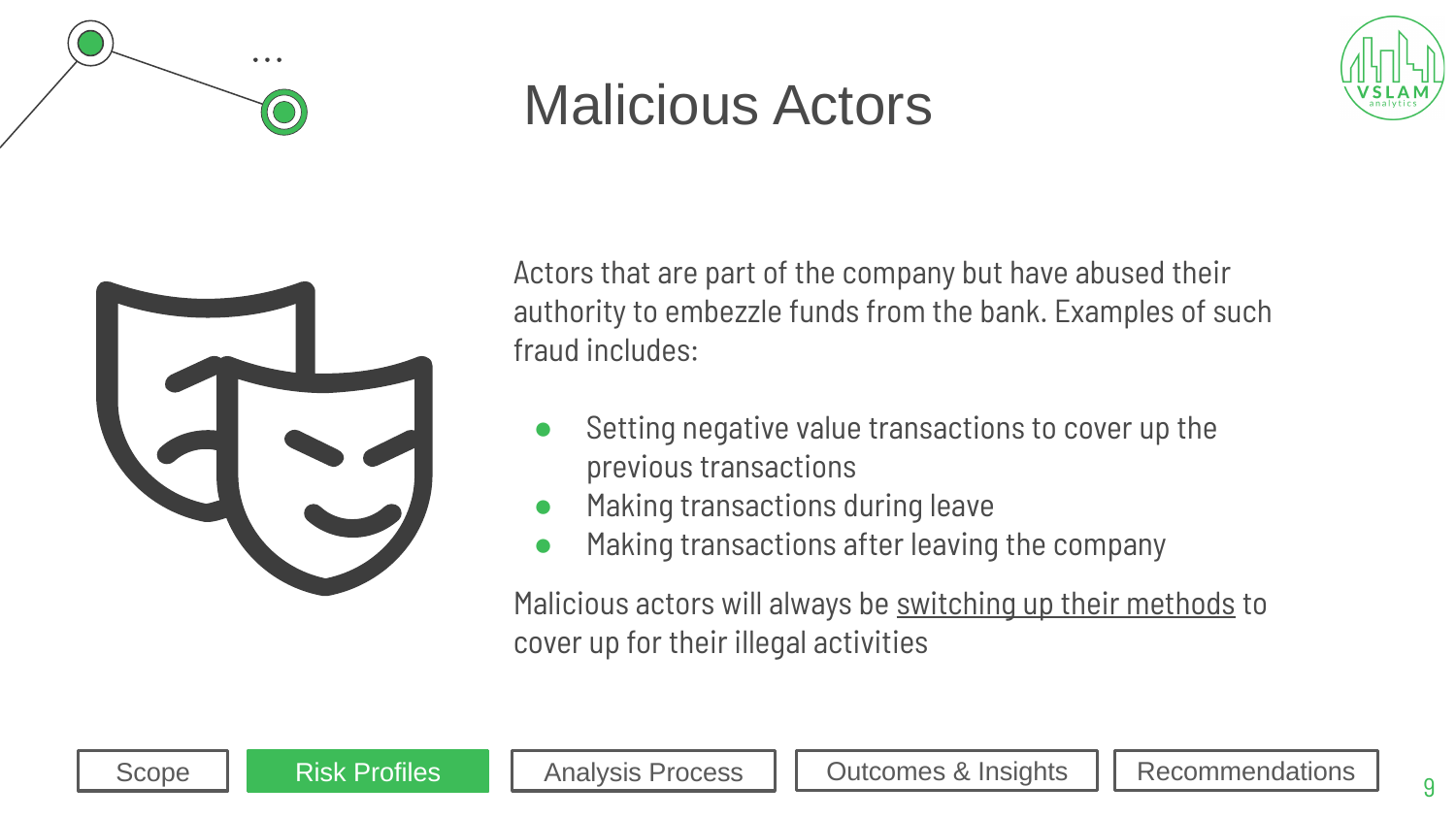

# Malicious Actors
Actors that are part of the company but have abused their authority to embezzle funds from the bank. Examples of such fraud includes:

Setting negative value transactions to cover up the previous transactions
Making transactions during leave
Making transactions after leaving the company
Malicious actors will always be switching up their methods to cover up for their illegal activities

Risk Profiles
9